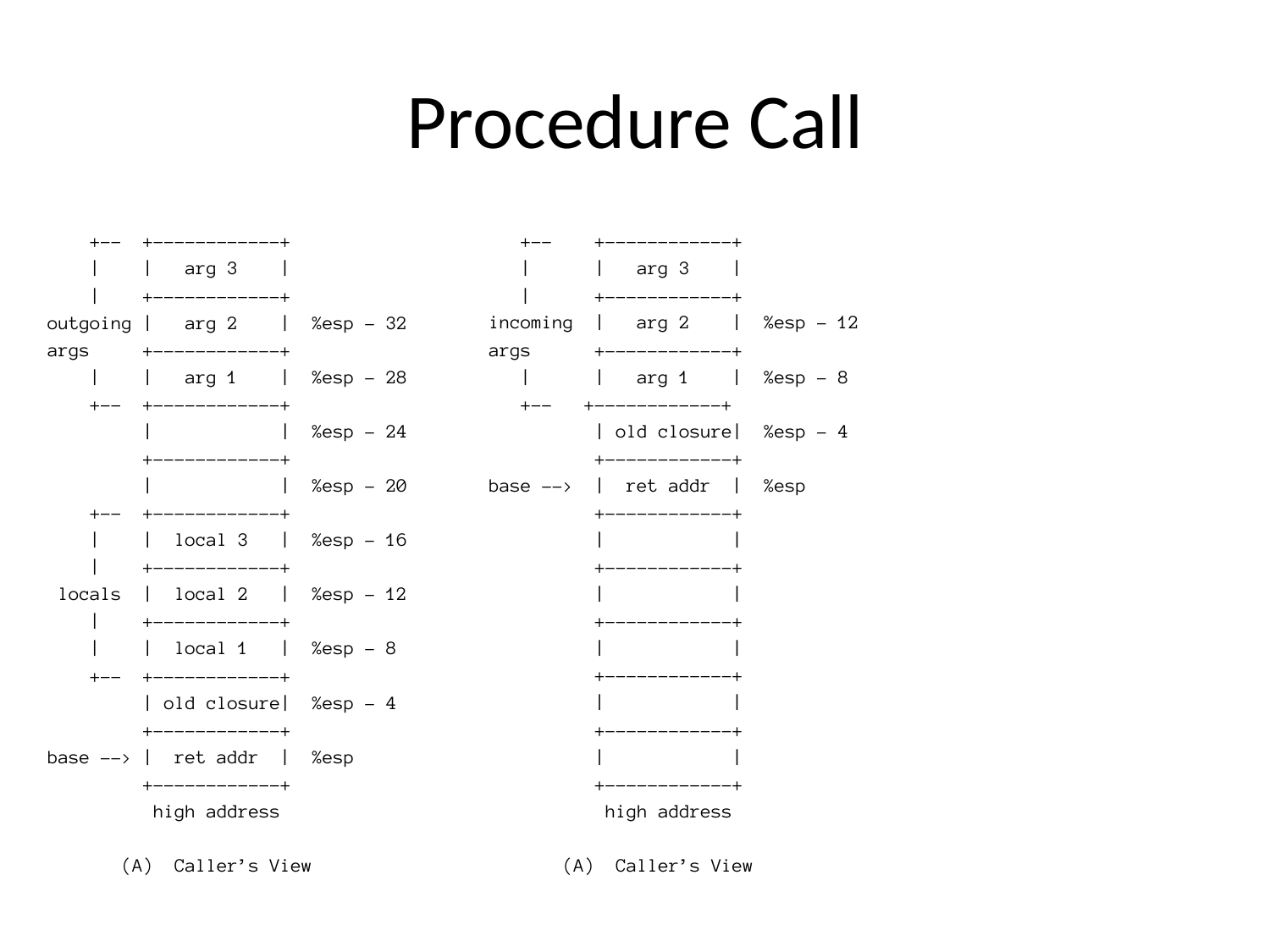

# Procedure Call
    +--  +------------+
    |    |   arg 3    |
    |    +------------+
outgoing |   arg 2    |  %esp - 32
args     +------------+
    |    |   arg 1    |  %esp - 28
    +--  +------------+
         |            |  %esp - 24
         +------------+
         |            |  %esp - 20
    +--  +------------+
    |    |  local 3   |  %esp - 16
    |    +------------+
 locals  |  local 2   |  %esp - 12
    |    +------------+
    |    |  local 1   |  %esp - 8
    +--  +------------+
         | old closure|  %esp - 4
         +------------+
base --> |  ret addr  |  %esp
         +------------+
          high address

       (A)  Caller’s View
   +--    +------------+
   |      |   arg 3    |
   |      +------------+
incoming  |   arg 2    |  %esp - 12
args      +------------+
   |      |   arg 1    |  %esp - 8
   +--   +------------+
          | old closure|  %esp - 4
          +------------+
base -->  |  ret addr  |  %esp
          +------------+
          |            |
          +------------+
          |            |
          +------------+
          |            |
          +------------+
          |            |
          +------------+
          |            |
          +------------+
           high address

       (A)  Caller’s View